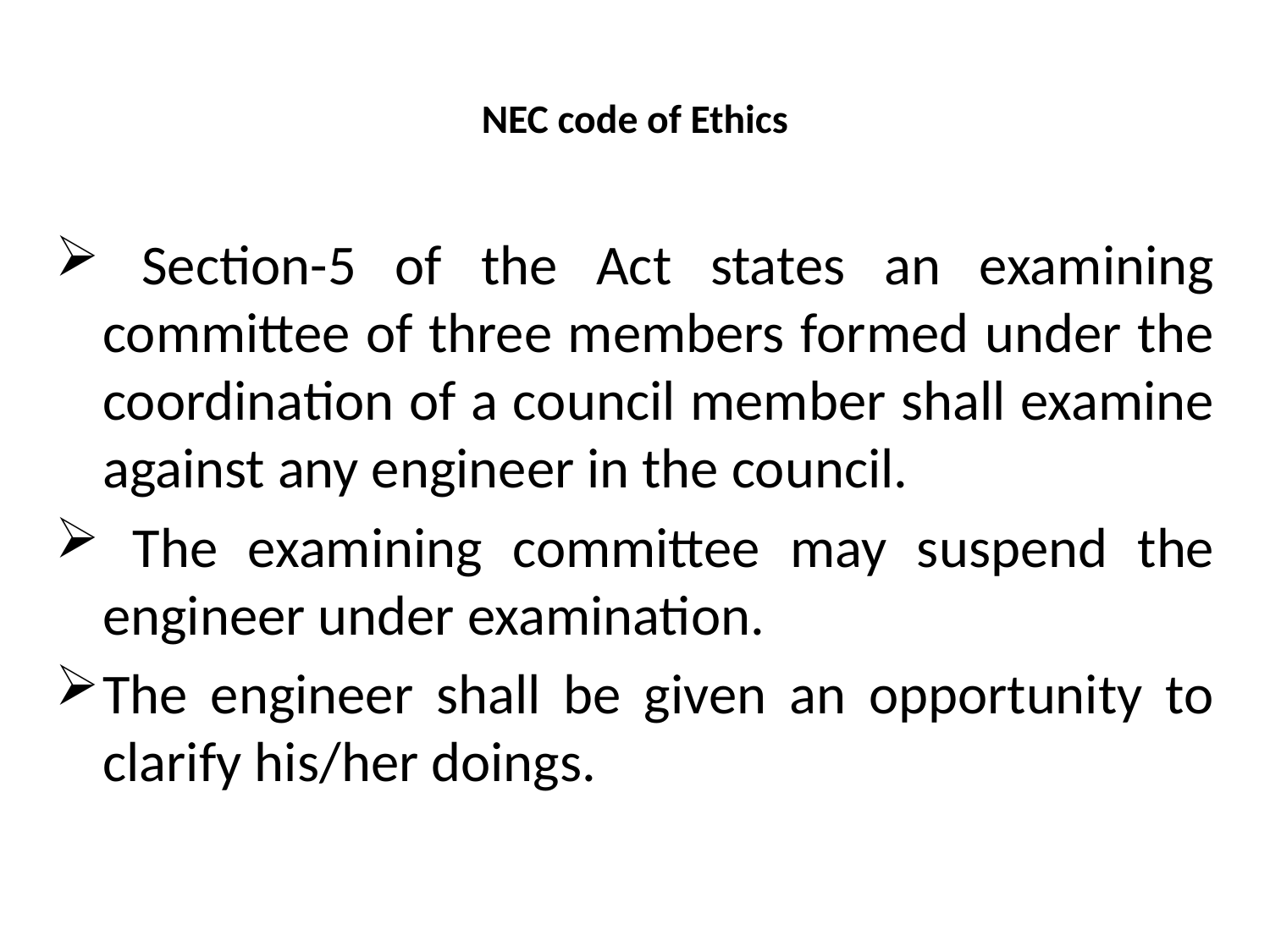

# NEC code of Ethics
 Section-5 of the Act states an examining committee of three members formed under the coordination of a council member shall examine against any engineer in the council.
 The examining committee may suspend the engineer under examination.
The engineer shall be given an opportunity to clarify his/her doings.